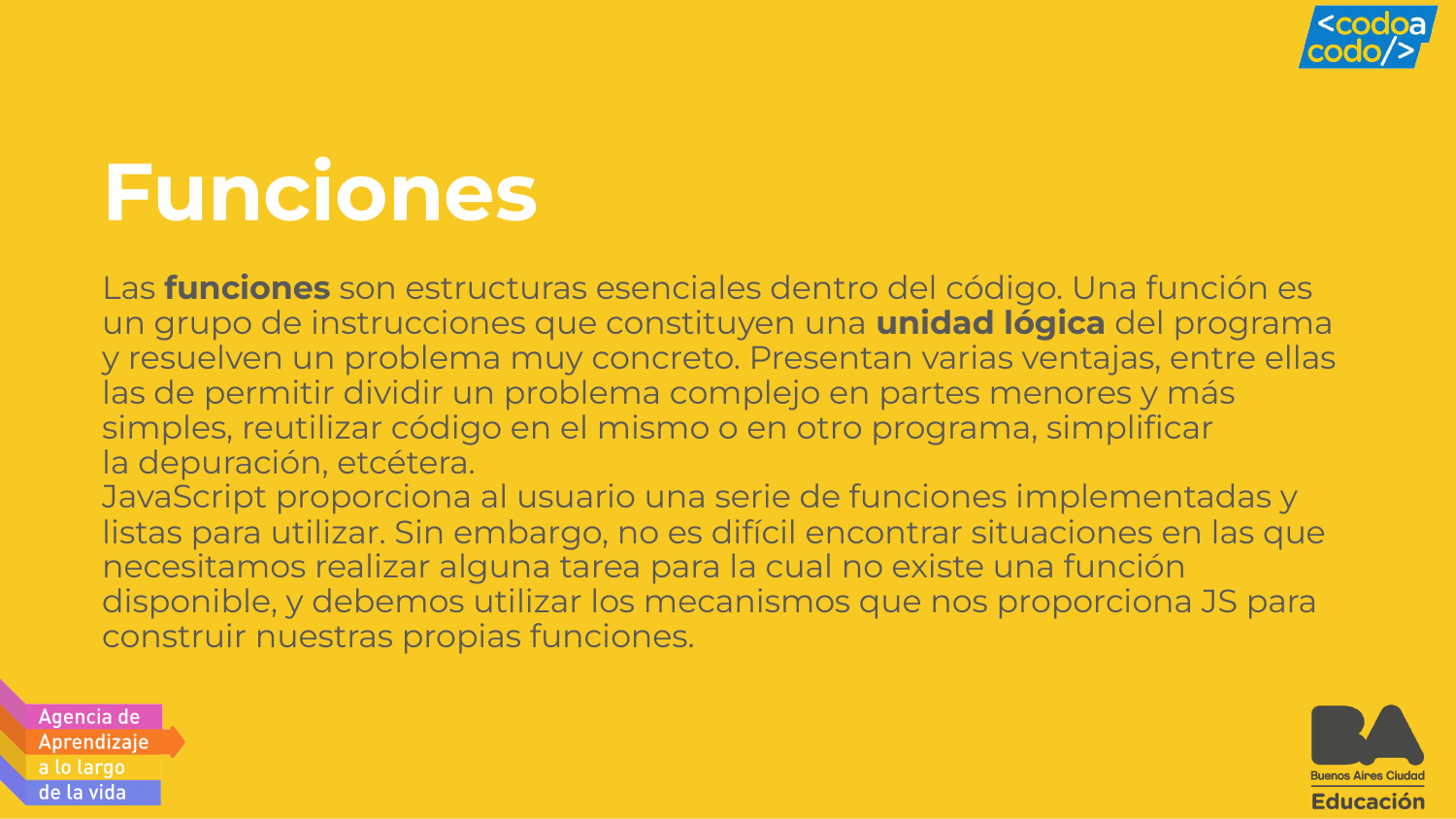

# Funciones
Las funciones son estructuras esenciales dentro del código. Una función es un grupo de instrucciones que constituyen una unidad lógica del programa y resuelven un problema muy concreto. Presentan varias ventajas, entre ellas las de permitir dividir un problema complejo en partes menores y más simples, reutilizar código en el mismo o en otro programa, simplificar
la depuración, etcétera.
JavaScript proporciona al usuario una serie de funciones implementadas y
listas para utilizar. Sin embargo, no es difícil encontrar situaciones en las que necesitamos realizar alguna tarea para la cual no existe una función disponible, y debemos utilizar los mecanismos que nos proporciona JS para construir nuestras propias funciones.